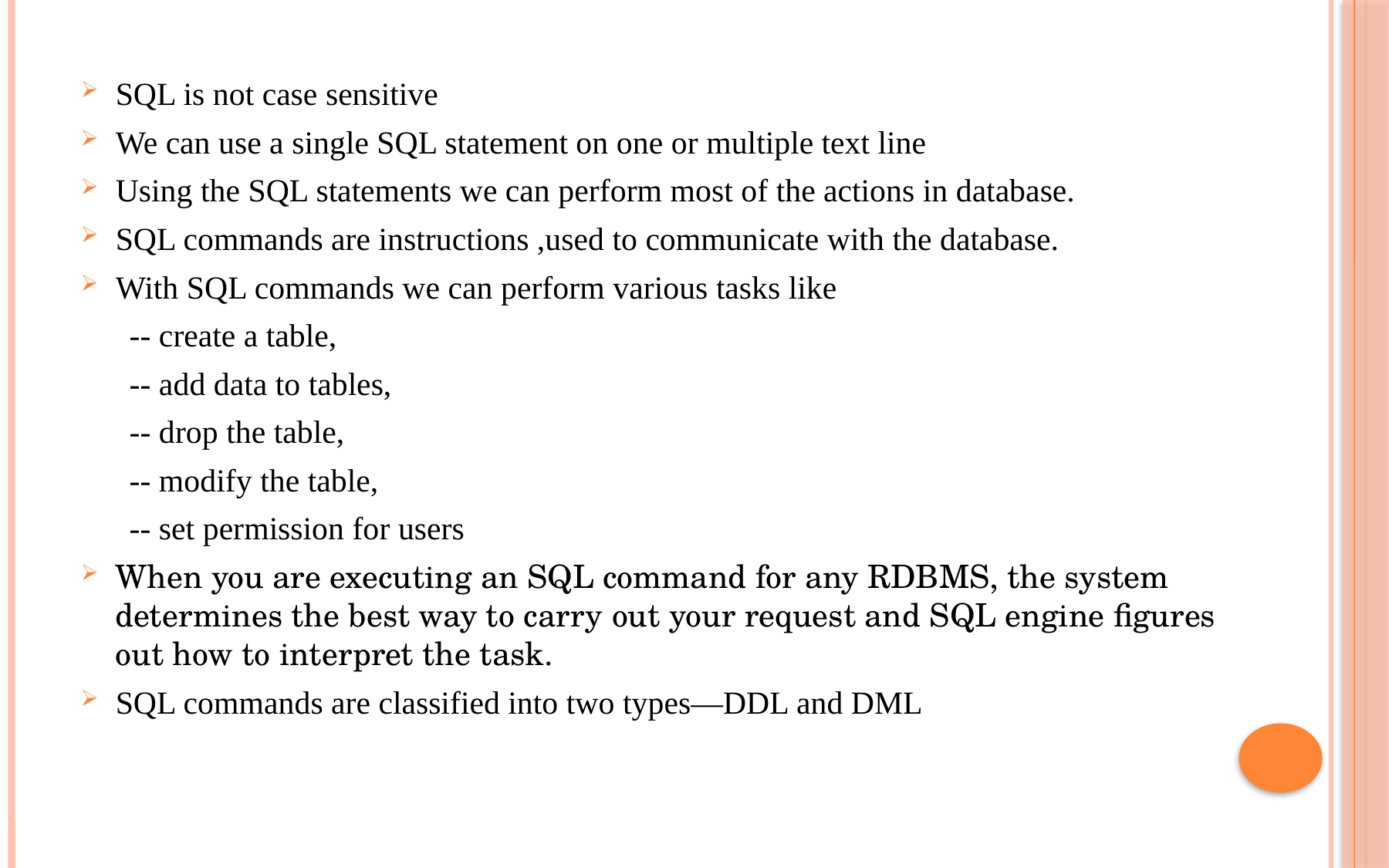

SQL is not case sensitive
We can use a single SQL statement on one or multiple text line
Using the SQL statements we can perform most of the actions in database.
SQL commands are instructions ,used to communicate with the database.
With SQL commands we can perform various tasks like
      -- create a table,
      -- add data to tables,
      -- drop the table,
      -- modify the table,
      -- set permission for users
When you are executing an SQL command for any RDBMS, the system determines the best way to carry out your request and SQL engine figures out how to interpret the task.
SQL commands are classified into two types—DDL and DML